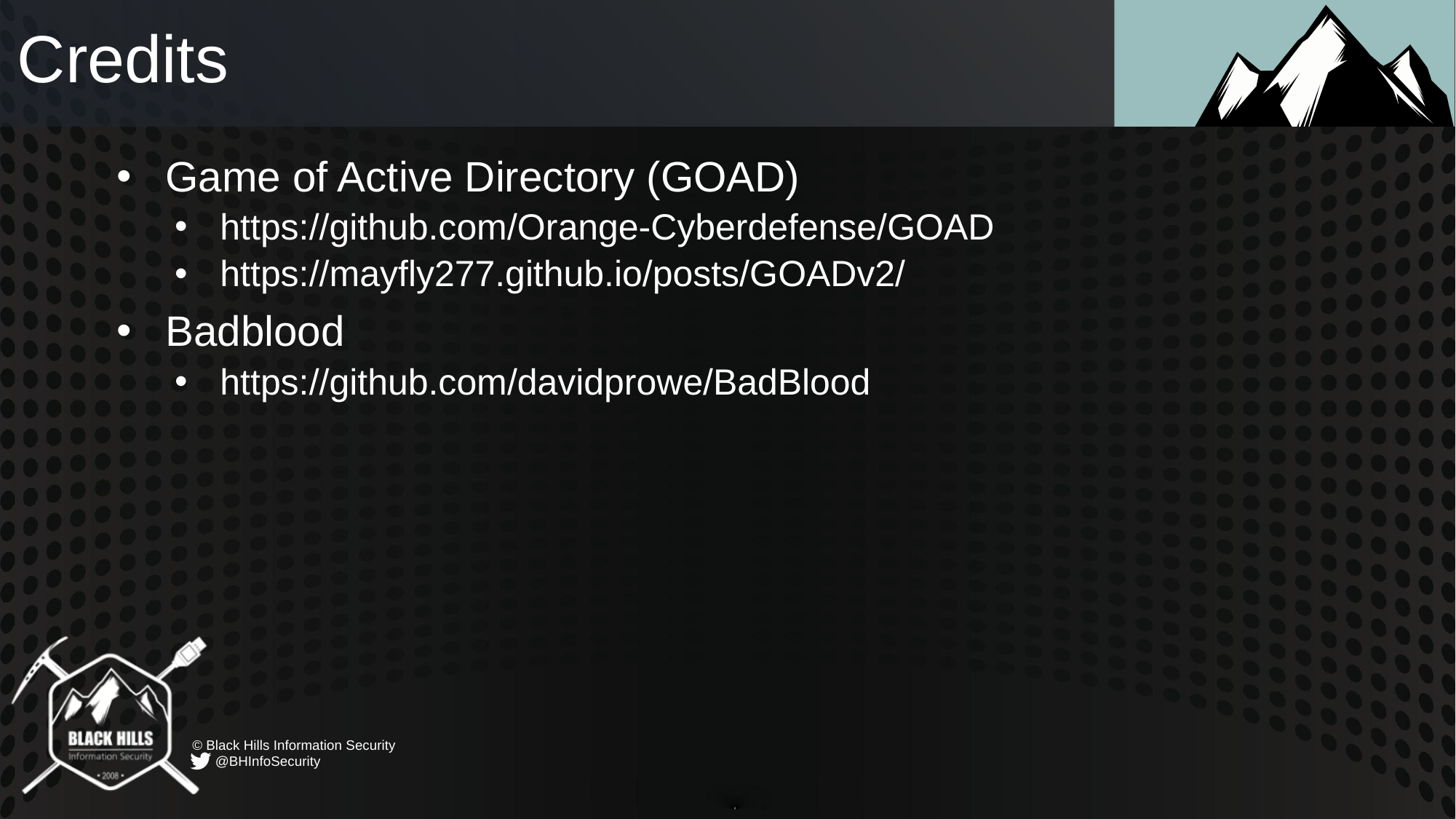

# Credits
Game of Active Directory (GOAD)
https://github.com/Orange-Cyberdefense/GOAD
https://mayfly277.github.io/posts/GOADv2/
Badblood
https://github.com/davidprowe/BadBlood